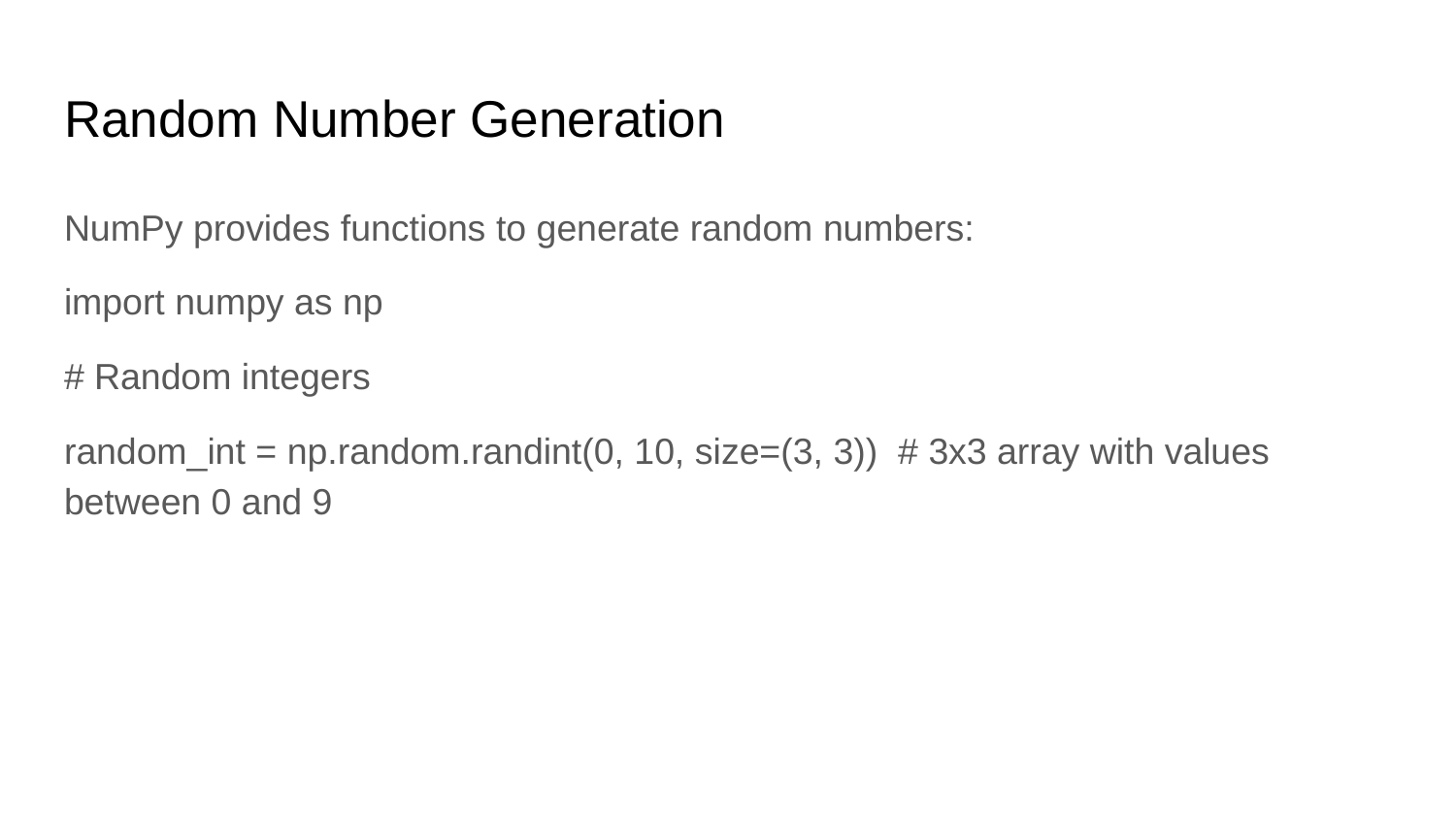

# Random Number Generation
NumPy provides functions to generate random numbers:
import numpy as np
# Random integers
random_int = np.random.randint(0, 10, size=(3, 3))  # 3x3 array with values between 0 and 9